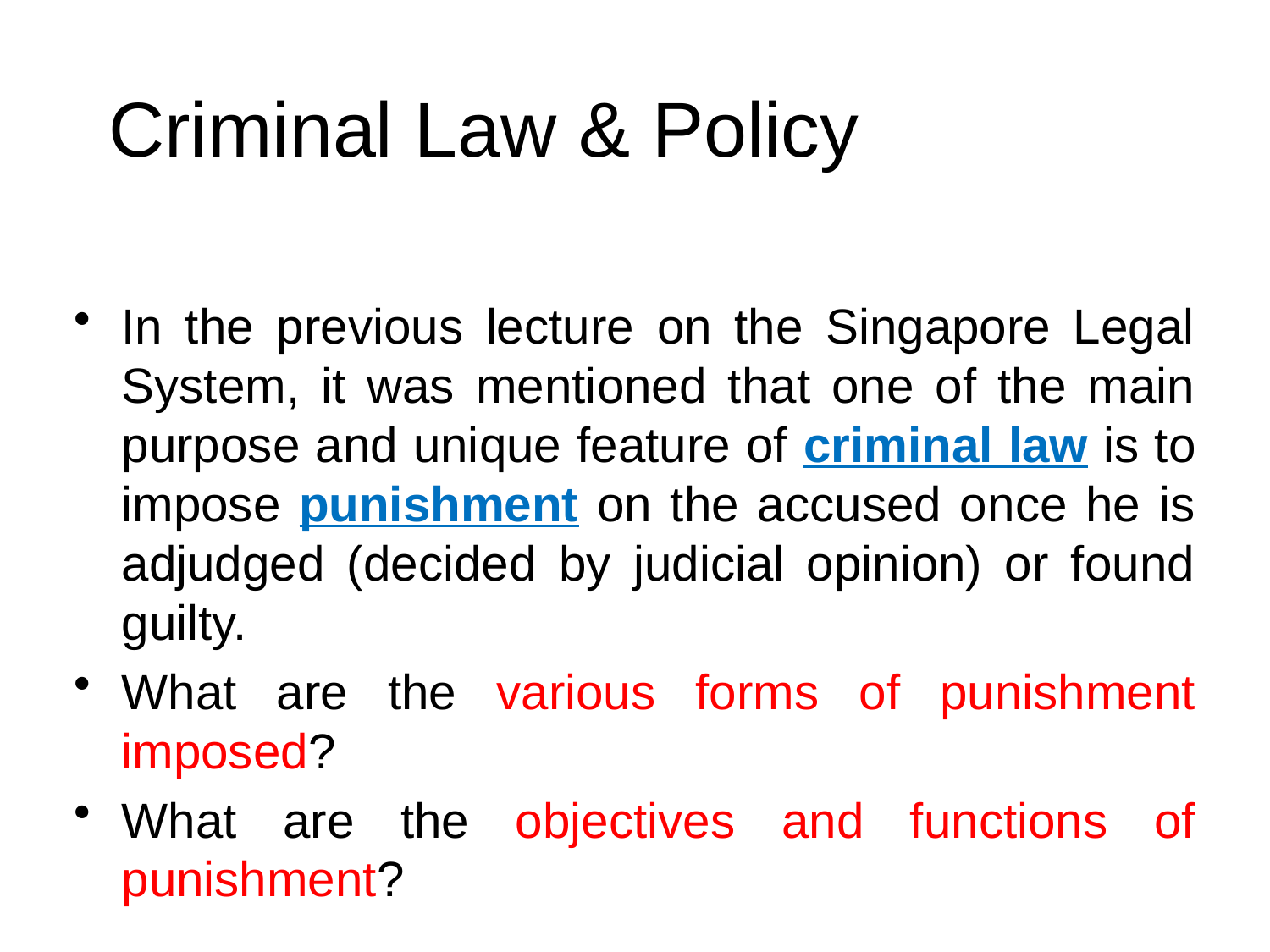

# Criminal Law & Policy
In the previous lecture on the Singapore Legal System, it was mentioned that one of the main purpose and unique feature of criminal law is to impose punishment on the accused once he is adjudged (decided by judicial opinion) or found guilty.
What are the various forms of punishment imposed?
What are the objectives and functions of punishment?